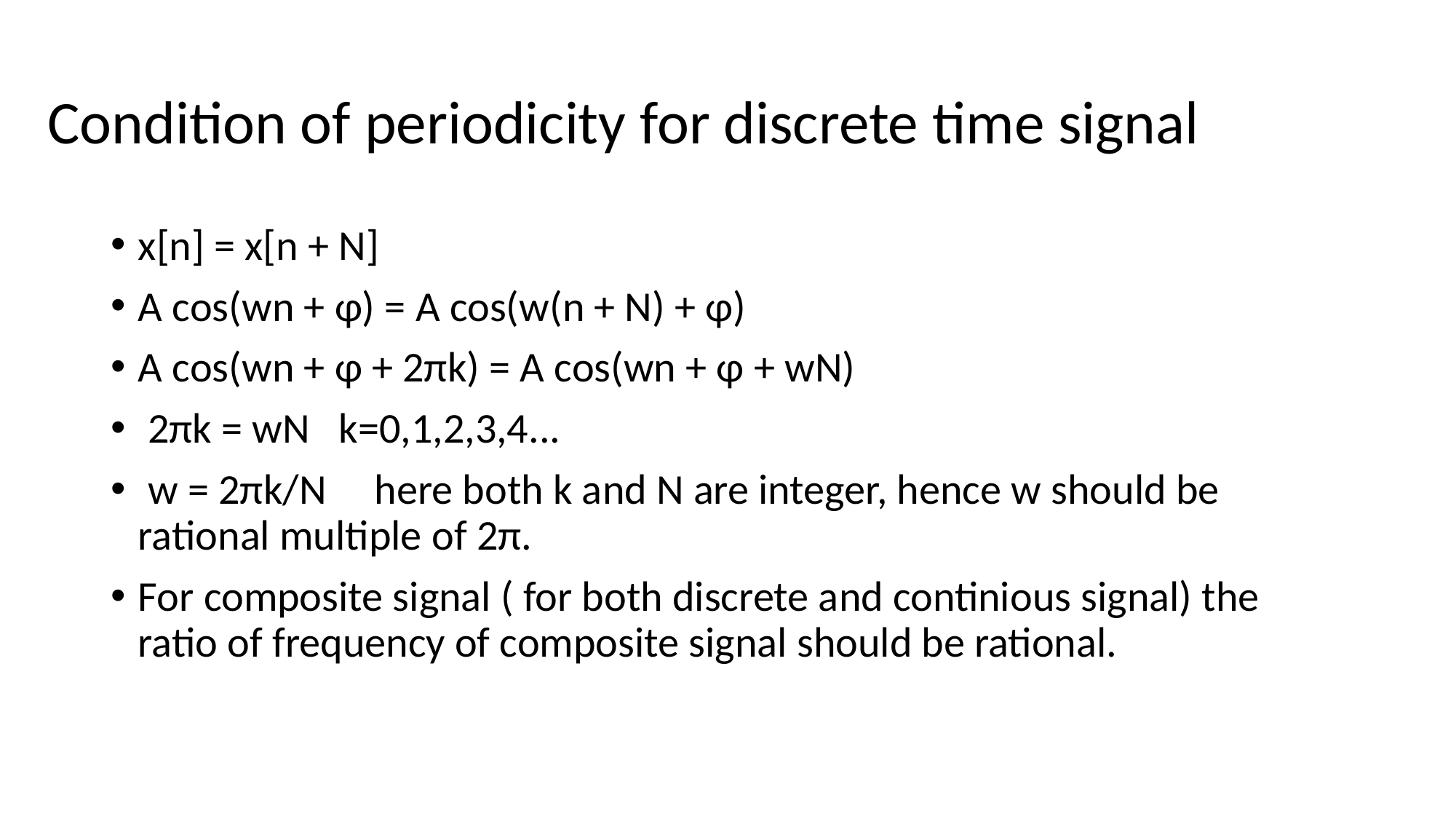

# Condition of periodicity for discrete time signal
x[n] = x[n + N]
A cos(wn + φ) = A cos(w(n + N) + φ)
A cos(wn + φ + 2πk) = A cos(wn + φ + wN)
 2πk = wN   k=0,1,2,3,4...
 w = 2πk/N     here both k and N are integer, hence w should be rational multiple of 2π.
For composite signal ( for both discrete and continious signal) the ratio of frequency of composite signal should be rational.